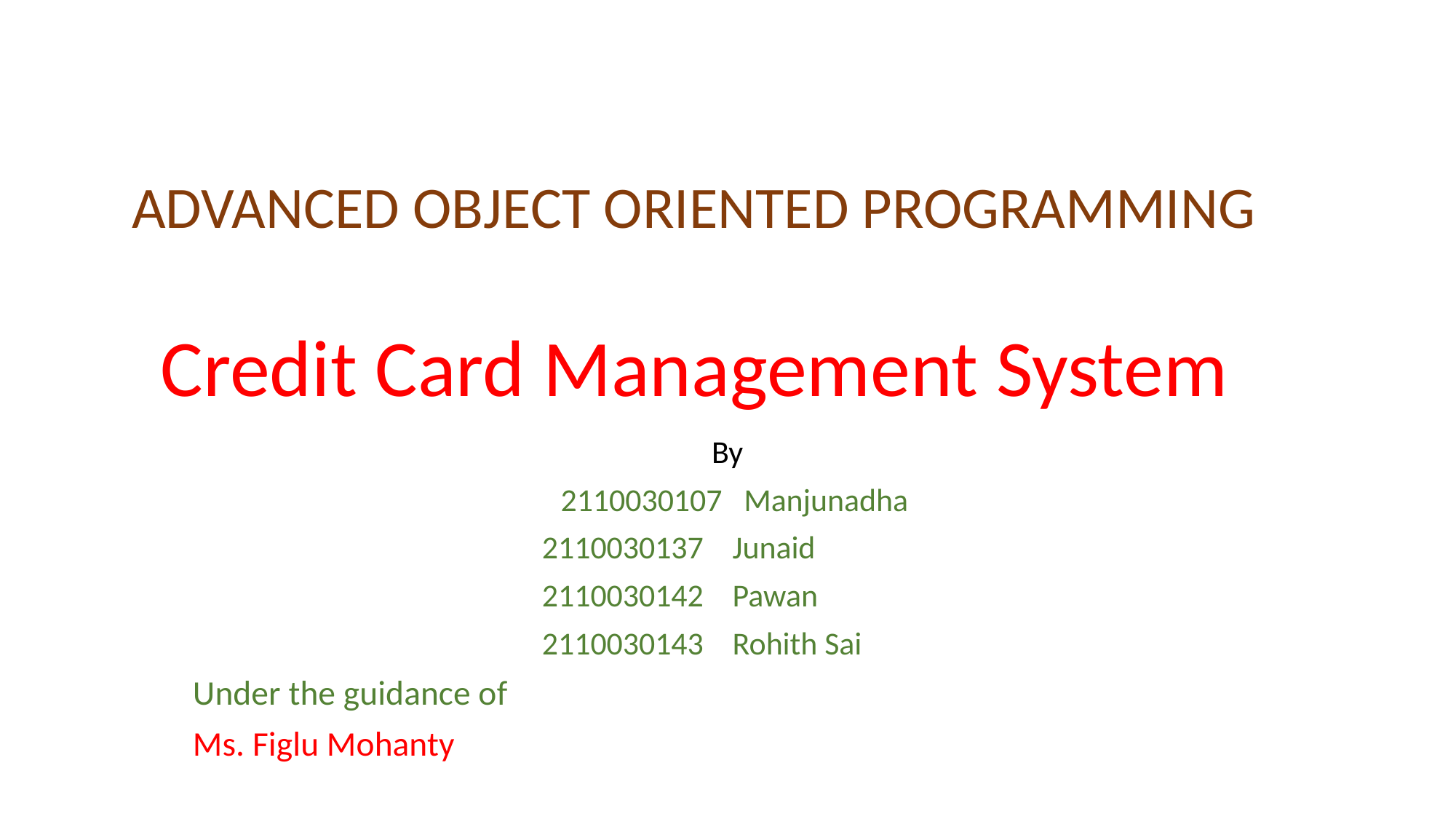

# ADVANCED OBJECT ORIENTED PROGRAMMING Credit Card Management System
By
  2110030107   Manjunadha
                                                2110030137    Junaid
                                                2110030142    Pawan
                                                2110030143    Rohith Sai
Under the guidance of
Ms. Figlu Mohanty